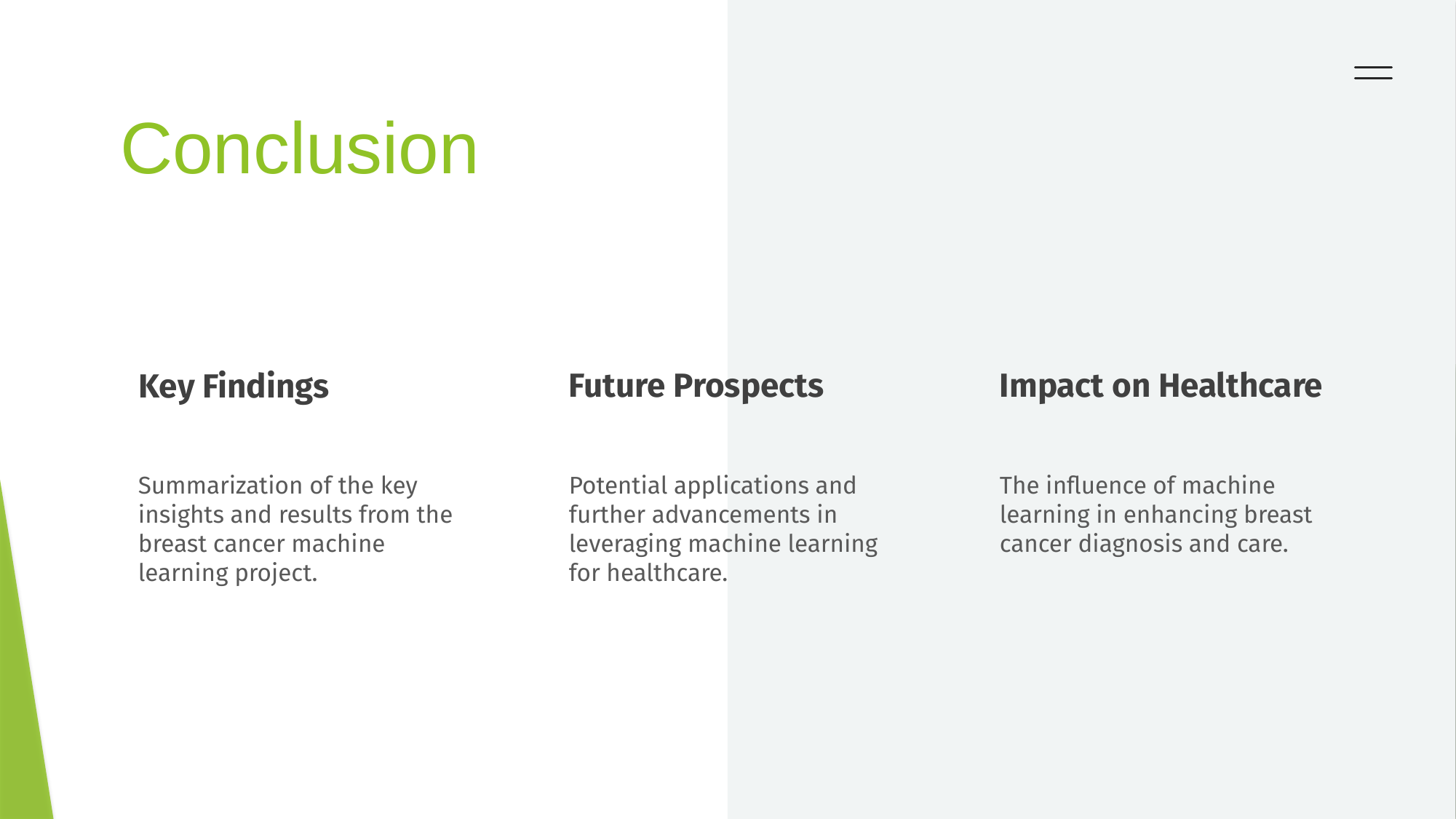

# Conclusion
Future Prospects
Impact on Healthcare
Key Findings
Summarization of the key insights and results from the breast cancer machine learning project.
Potential applications and further advancements in leveraging machine learning for healthcare.
The influence of machine learning in enhancing breast cancer diagnosis and care.